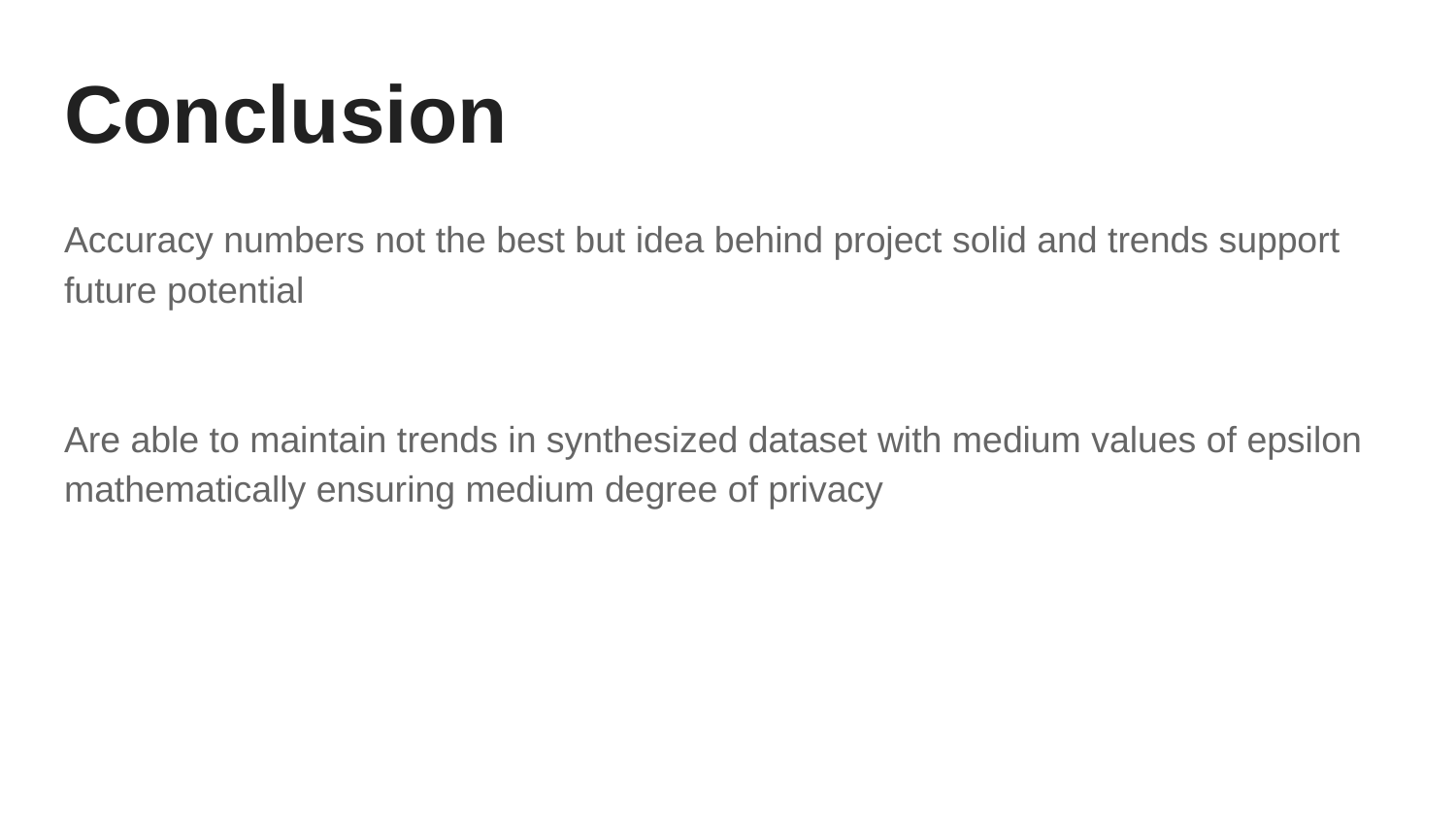

# Conclusion
Accuracy numbers not the best but idea behind project solid and trends support future potential

Are able to maintain trends in synthesized dataset with medium values of epsilon mathematically ensuring medium degree of privacy